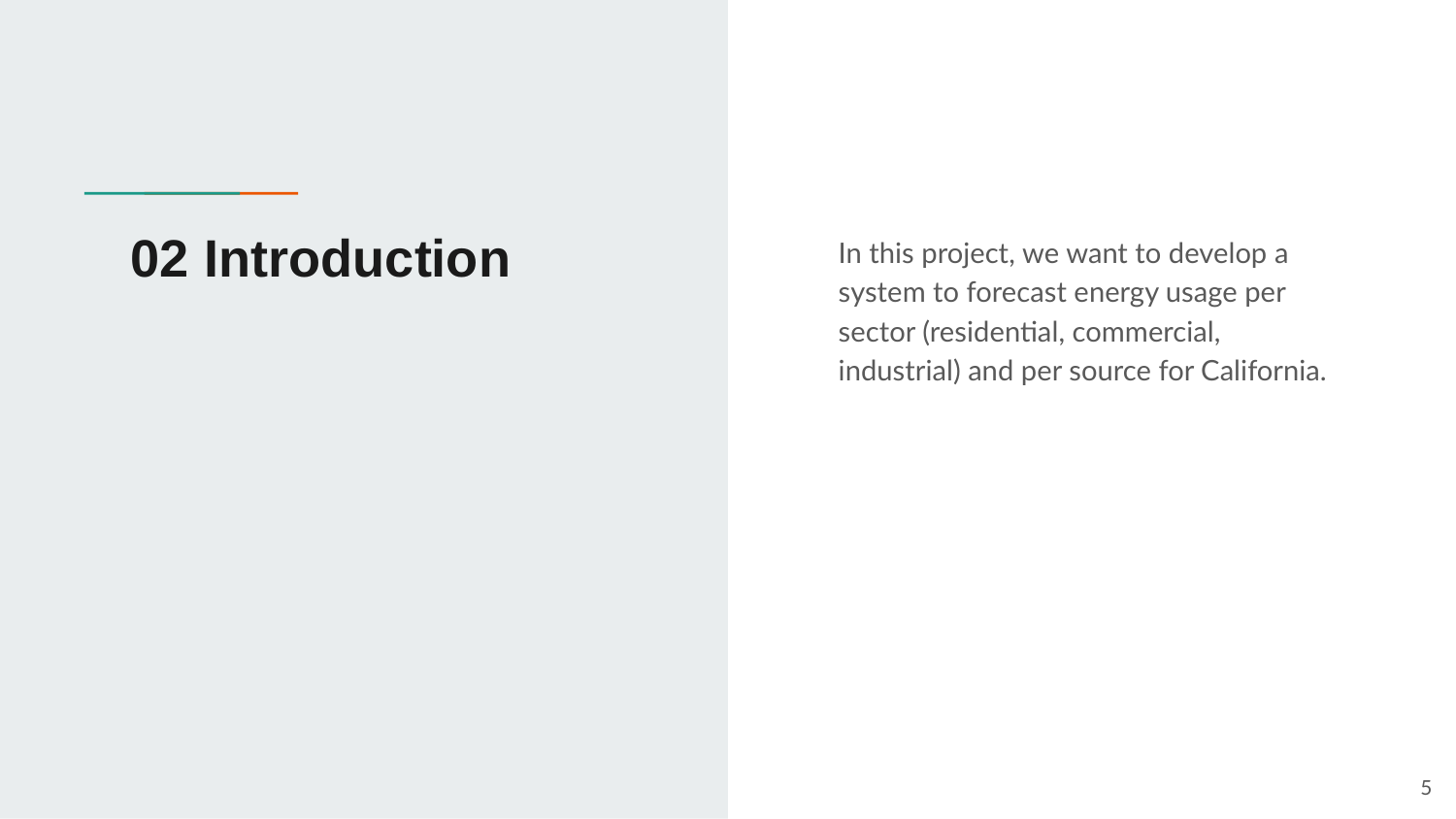

# 02 Introduction
In this project, we want to develop a system to forecast energy usage per sector (residential, commercial, industrial) and per source for California.

5